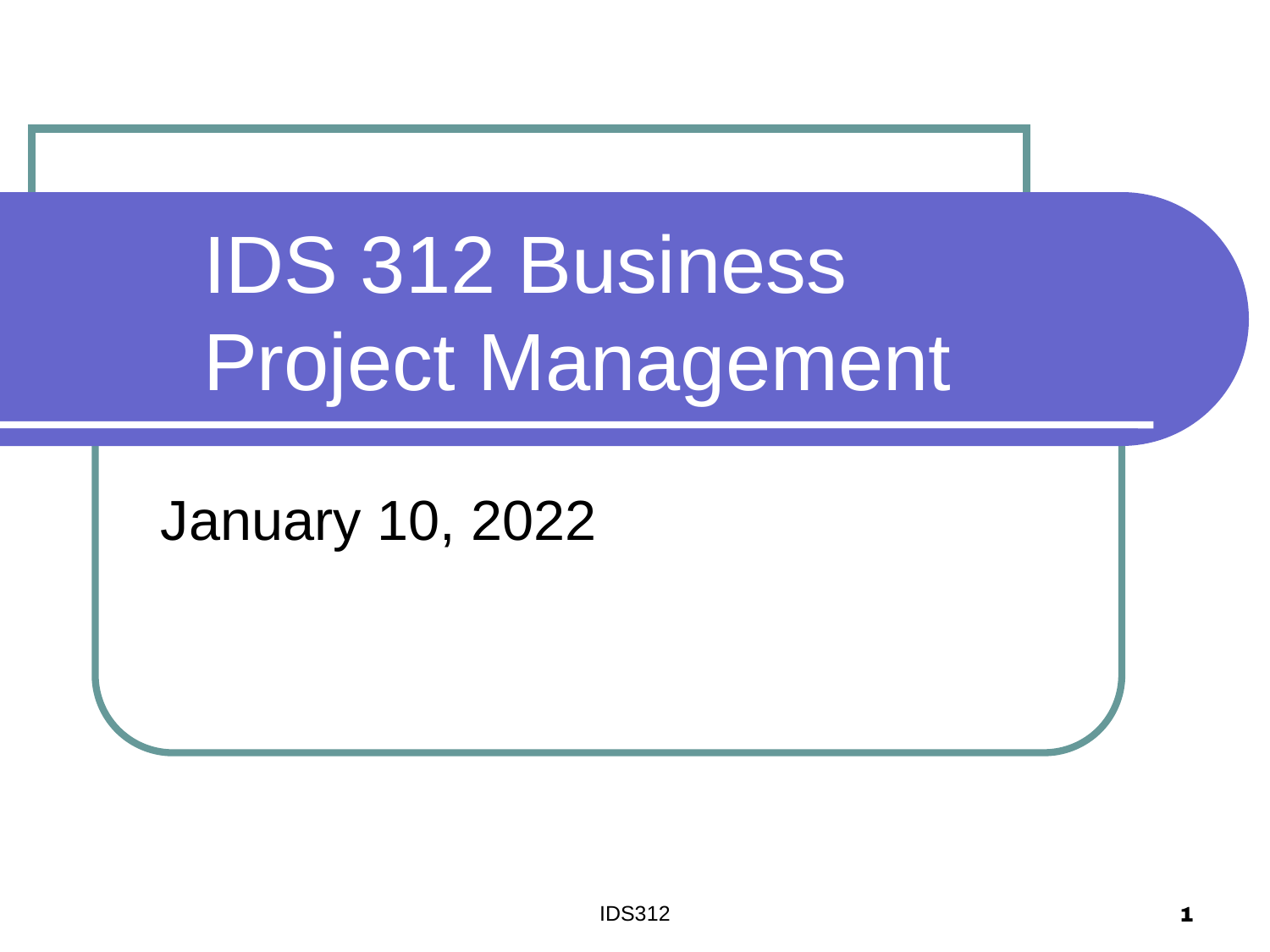

# IDS 312 Business Project Management
January 10, 2022
1
IDS312